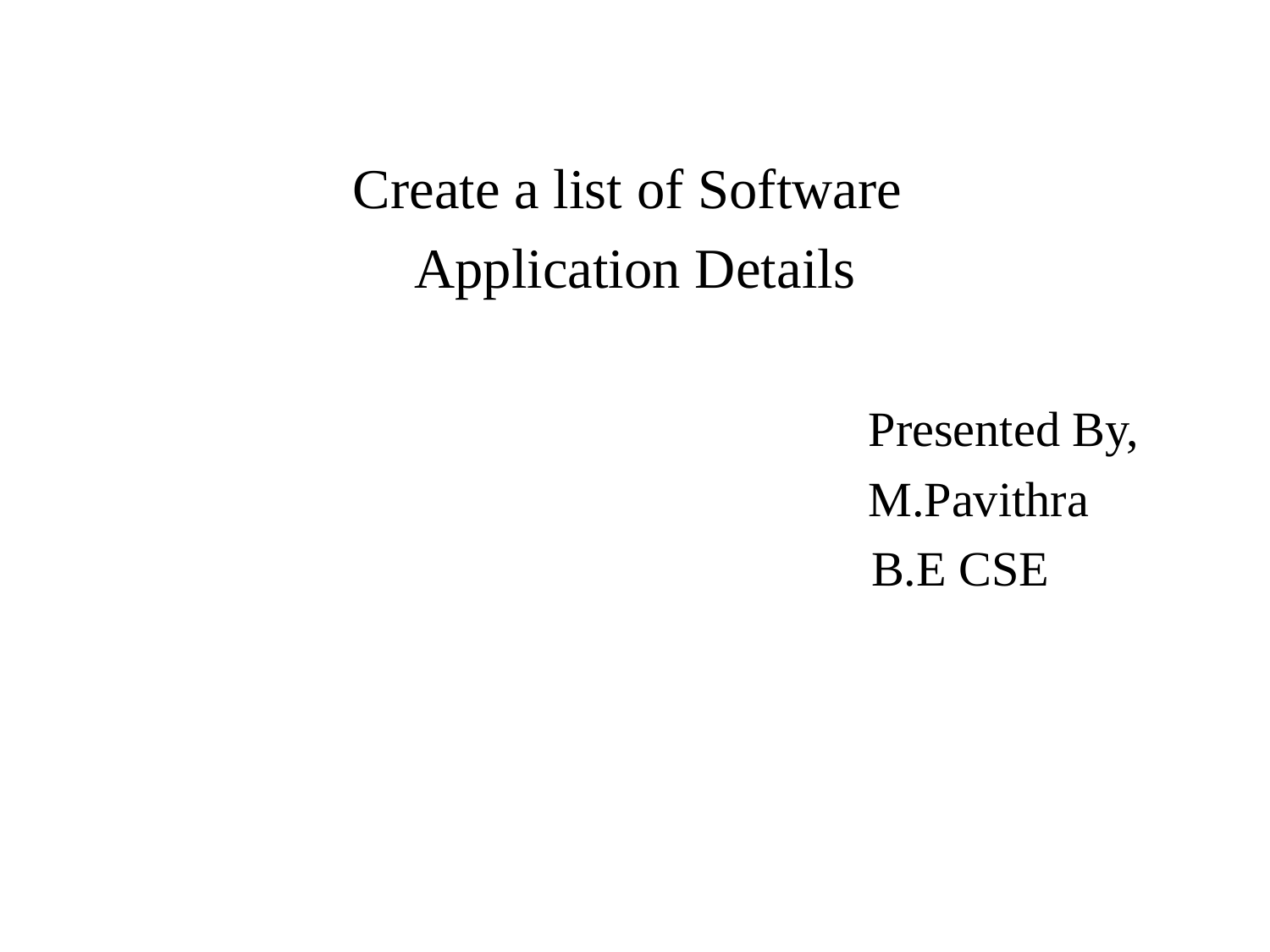

Create a list of Software
Application Details

                                                    Presented By,
                                                        M.Pavithra
                                                     B.E CSE